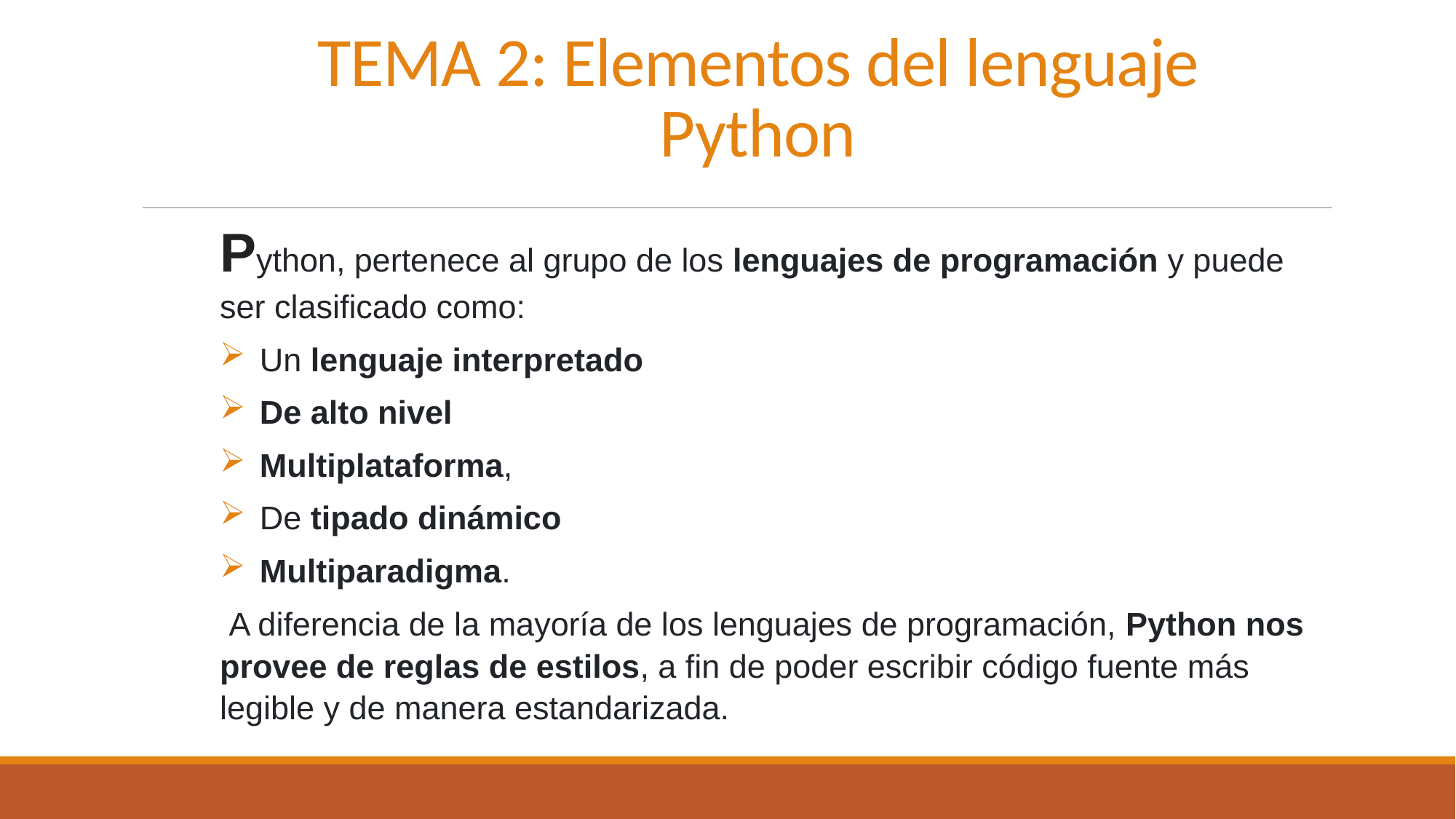

# TEMA 2: Elementos del lenguaje Python
Python, pertenece al grupo de los lenguajes de programación y puede ser clasificado como:
Un lenguaje interpretado
De alto nivel
Multiplataforma,
De tipado dinámico
Multiparadigma.
 A diferencia de la mayoría de los lenguajes de programación, Python nos provee de reglas de estilos, a fin de poder escribir código fuente más legible y de manera estandarizada.